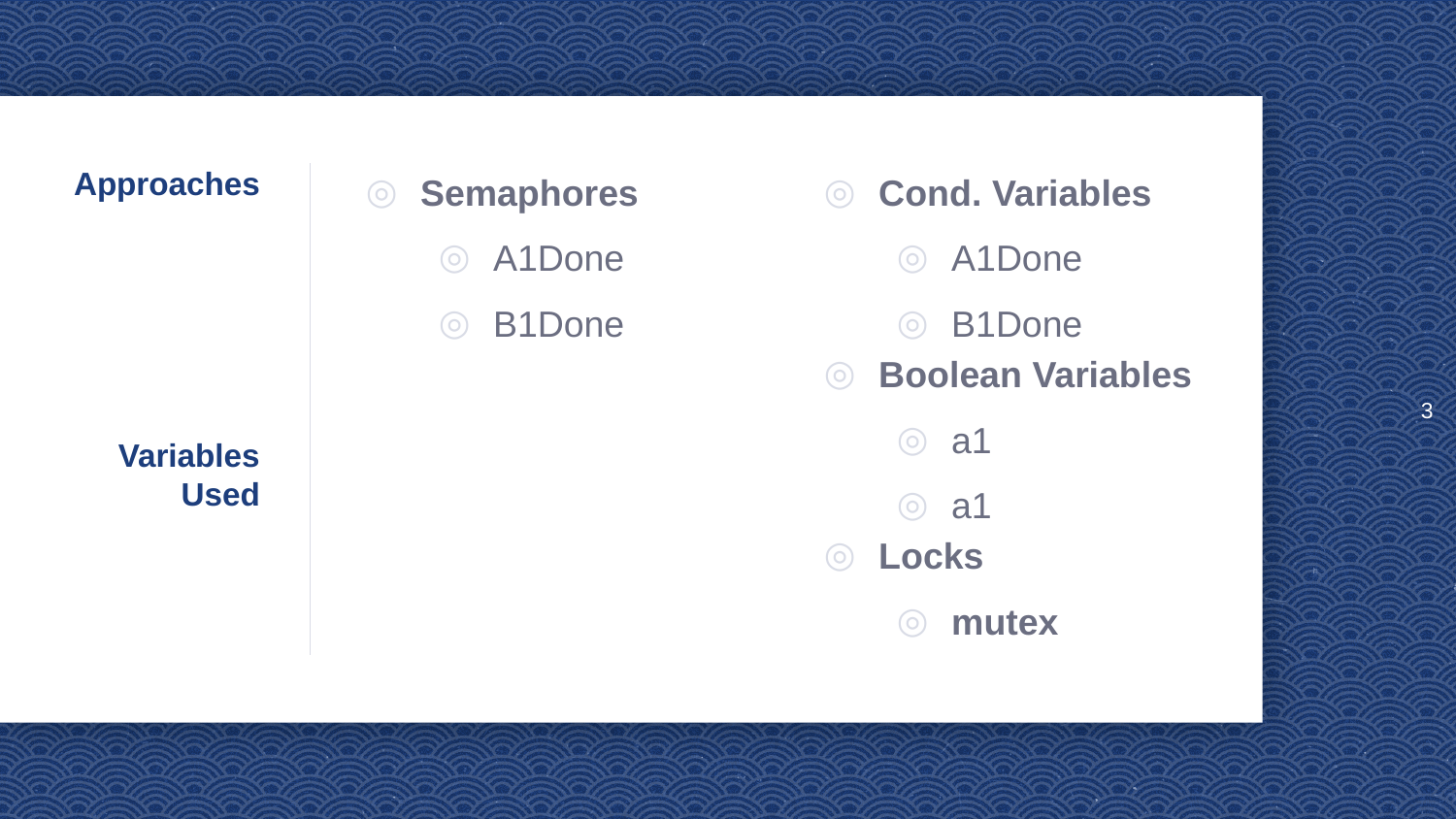

3
# Approaches Variables Used
Semaphores
A1Done
B1Done
Cond. Variables
A1Done
B1Done
Boolean Variables
a1
a1
Locks
mutex